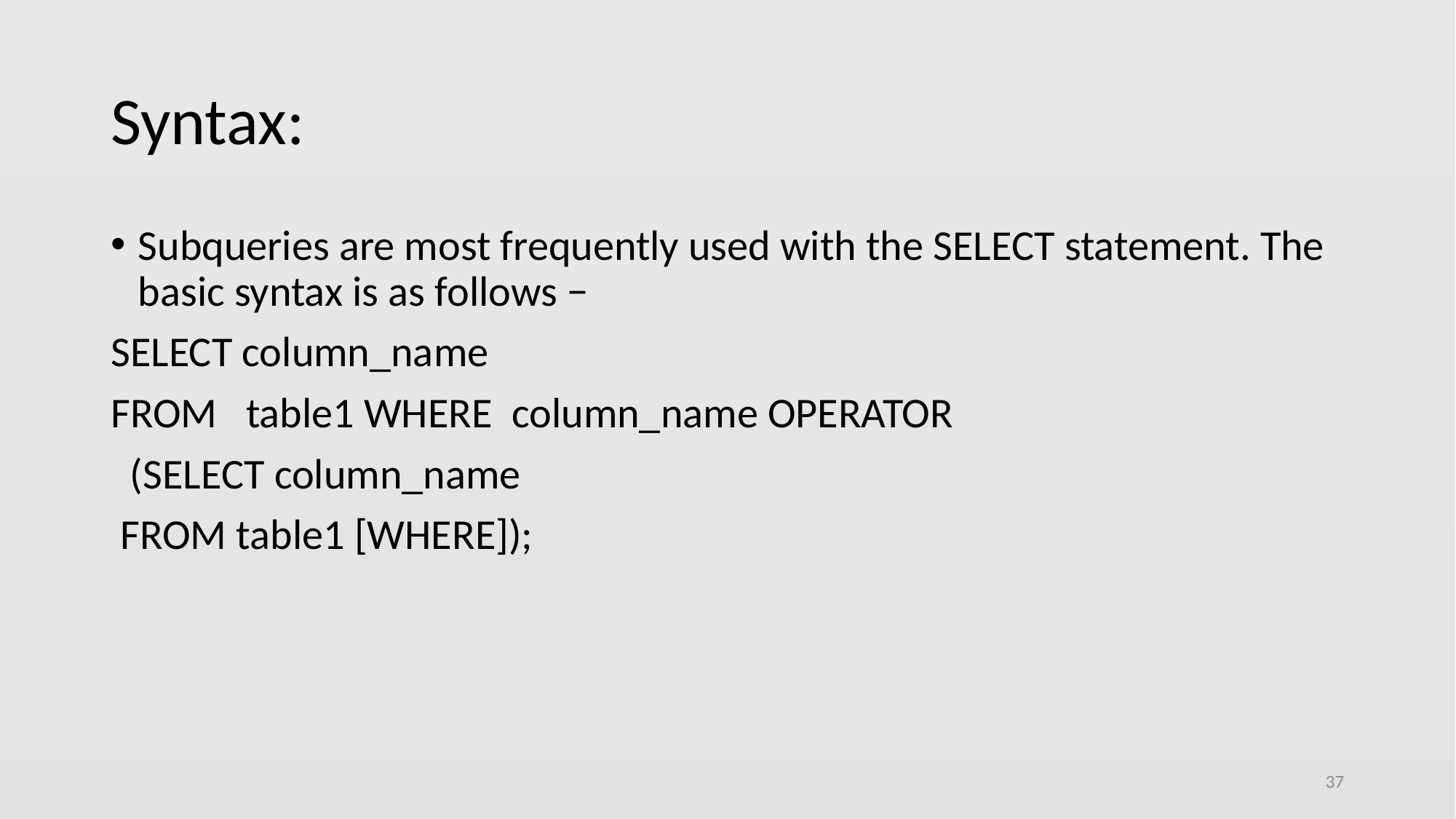

# Syntax:
Subqueries are most frequently used with the SELECT statement. The basic syntax is as follows −
SELECT column_name
FROM   table1 WHERE  column_name OPERATOR
  (SELECT column_name
 FROM table1 [WHERE]);
37